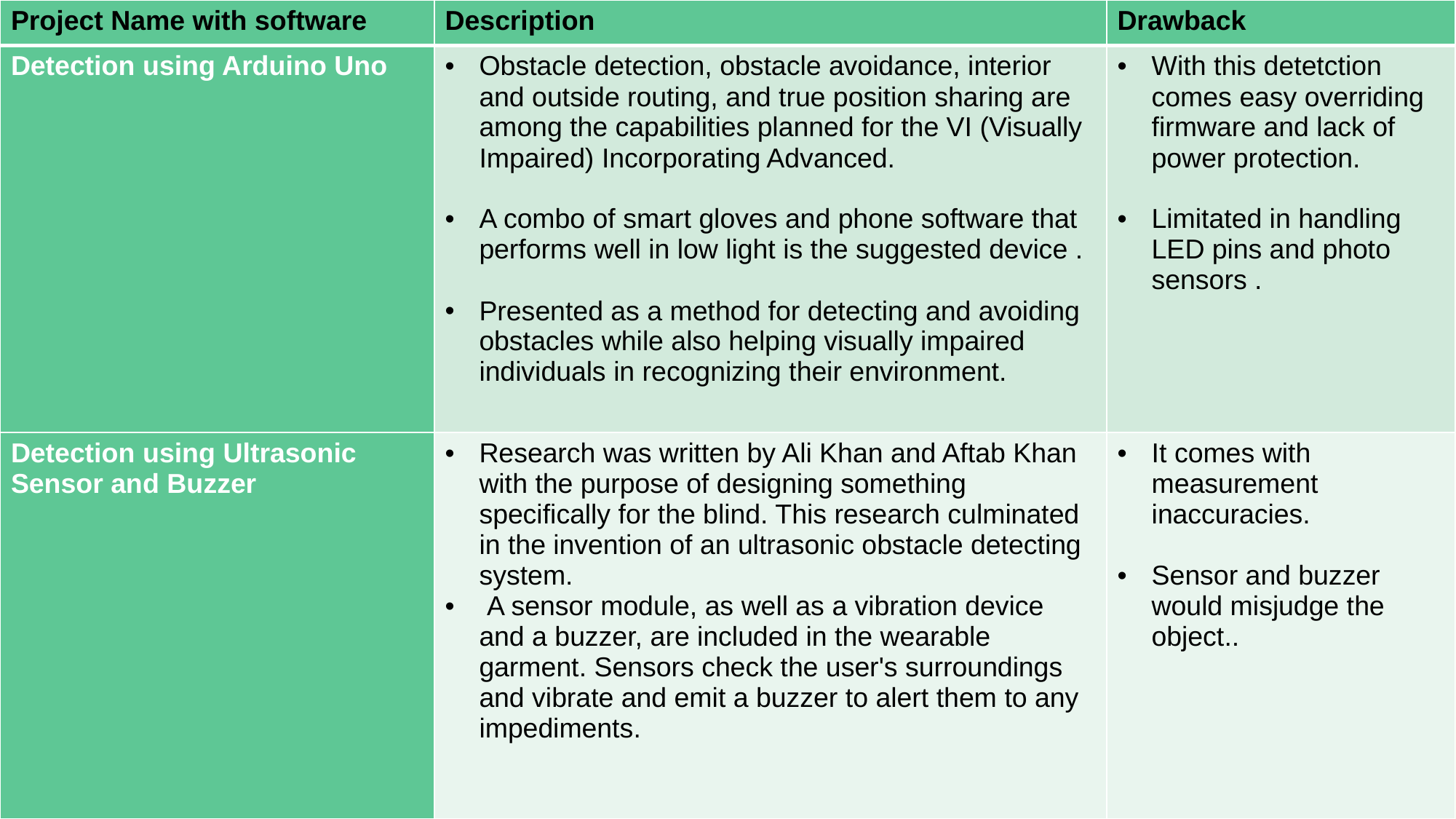

| Project Name with software | Description | Drawback |
| --- | --- | --- |
| Detection using Arduino Uno | Obstacle detection, obstacle avoidance, interior and outside routing, and true position sharing are among the capabilities planned for the VI (Visually Impaired) Incorporating Advanced. A combo of smart gloves and phone software that performs well in low light is the suggested device . Presented as a method for detecting and avoiding obstacles while also helping visually impaired individuals in recognizing their environment. | With this detetction comes easy overriding firmware and lack of power protection. Limitated in handling LED pins and photo sensors . |
| Detection using Ultrasonic Sensor and Buzzer | Research was written by Ali Khan and Aftab Khan with the purpose of designing something specifically for the blind. This research culminated in the invention of an ultrasonic obstacle detecting system. A sensor module, as well as a vibration device and a buzzer, are included in the wearable garment. Sensors check the user's surroundings and vibrate and emit a buzzer to alert them to any impediments. | It comes with measurement inaccuracies. Sensor and buzzer would misjudge the object.. |